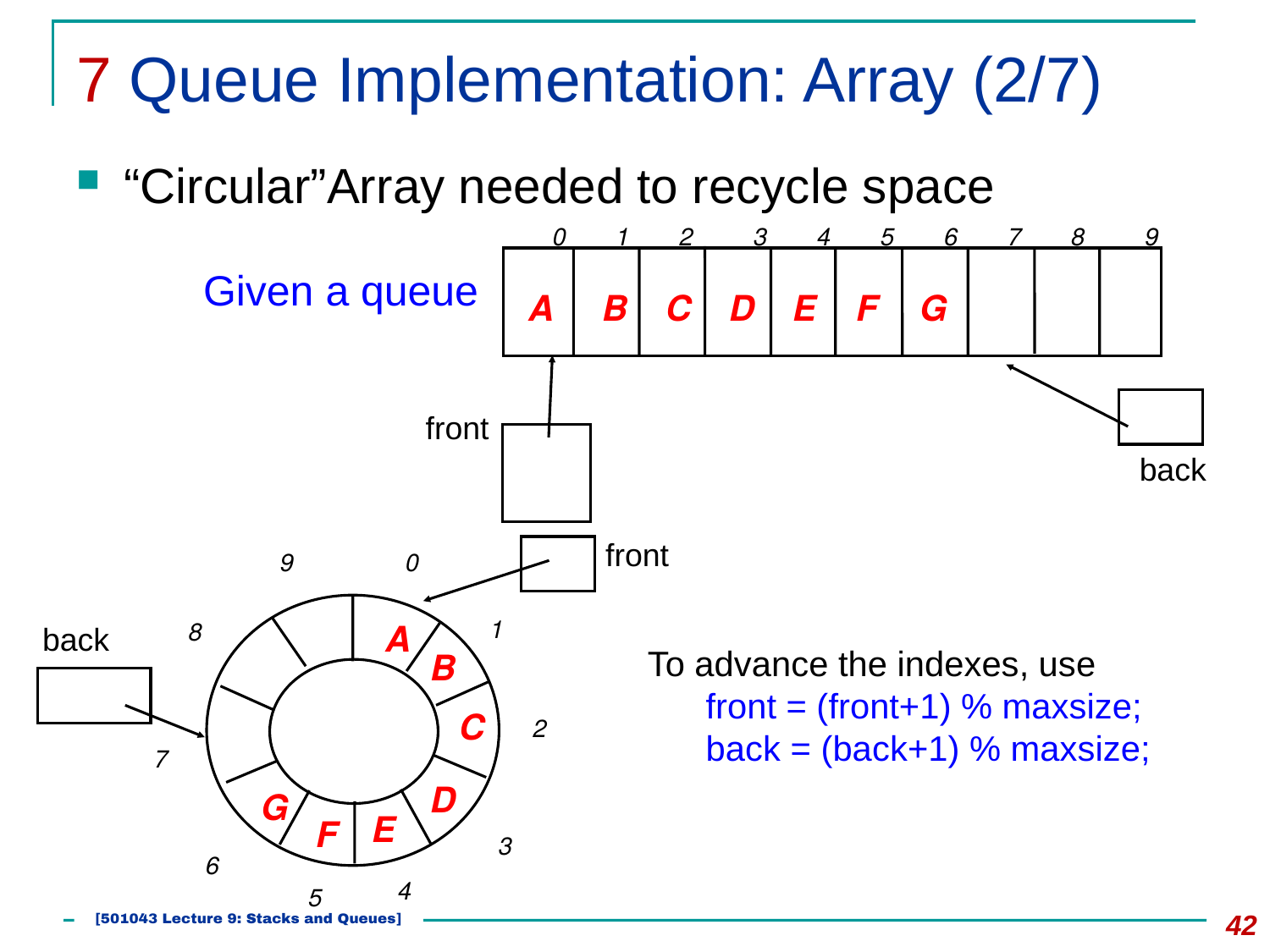

# 7 Queue Implementation: Array (2/7)
“Circular”Array needed to recycle space
0
1
2
3
4
5
6
7
8
9

Given a queue
A
B
C
D
E
F
G

front
back
front

0
9

1
8
A

B

C

2
7

D
G

E

F
3
6
4
5
back
To advance the indexes, use
      front = (front+1) % maxsize;
      back = (back+1) % maxsize;
42
[501043 Lecture 9: Stacks and Queues]